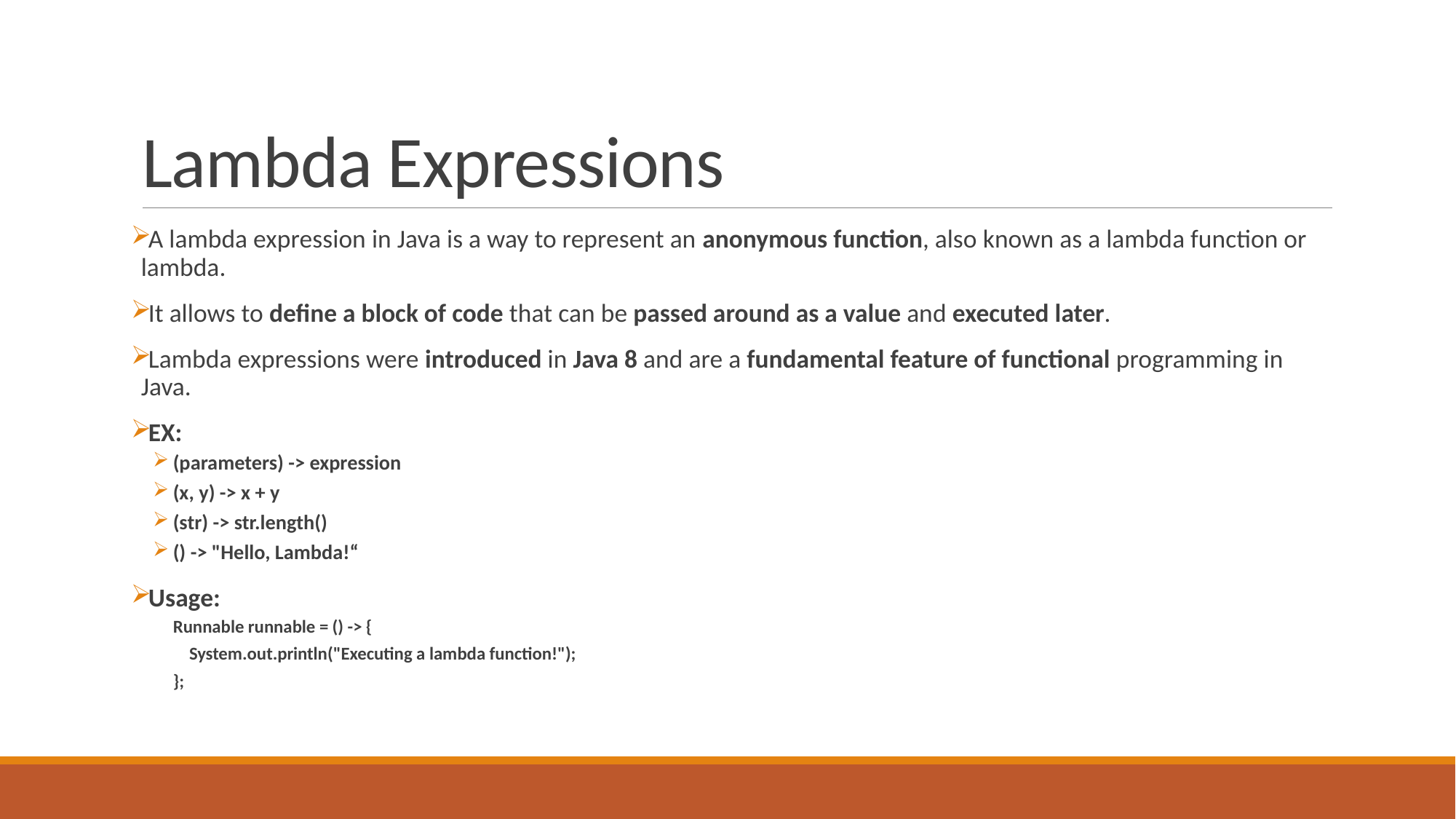

# Lambda Expressions
A lambda expression in Java is a way to represent an anonymous function, also known as a lambda function or lambda.
It allows to define a block of code that can be passed around as a value and executed later.
Lambda expressions were introduced in Java 8 and are a fundamental feature of functional programming in Java.
EX:
(parameters) -> expression
(x, y) -> x + y
(str) -> str.length()
() -> "Hello, Lambda!“
Usage:
Runnable runnable = () -> {
    System.out.println("Executing a lambda function!");
};